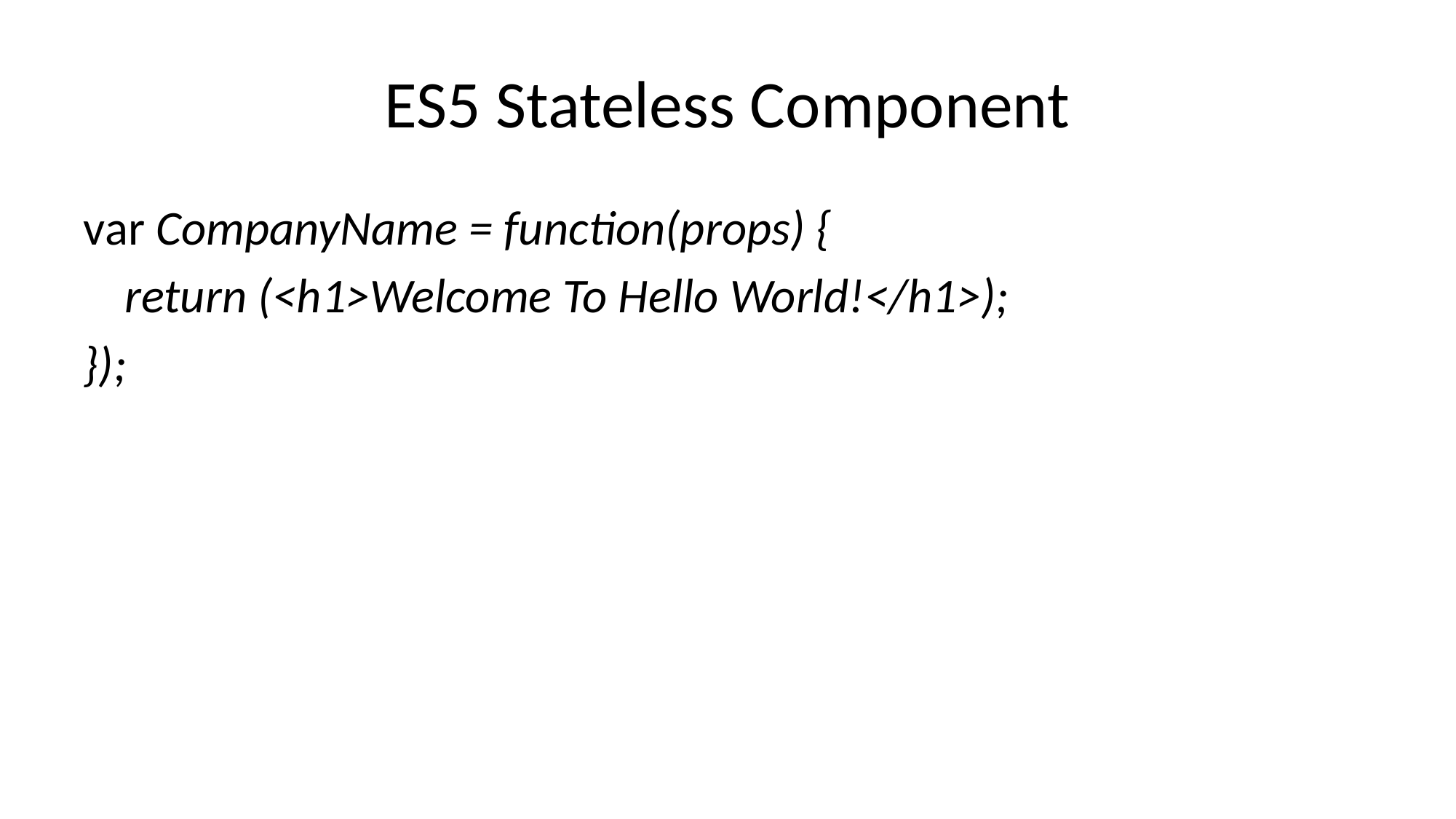

# ES5 Stateless Component
var CompanyName = function(props) {
	return (<h1>Welcome To Hello World!</h1>);
});